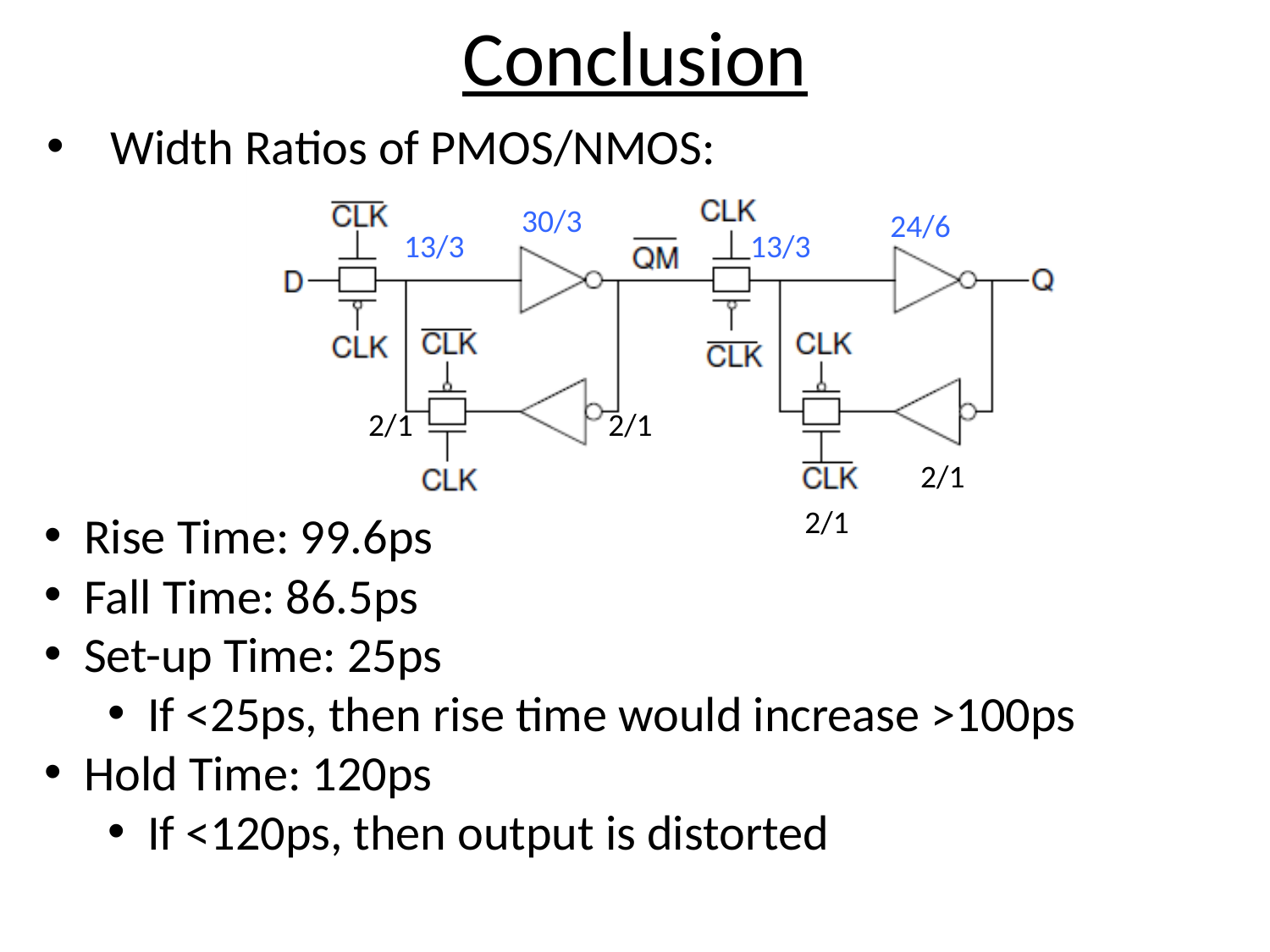

# Conclusion
Width Ratios of PMOS/NMOS:

30/3
24/6
13/3
13/3
2/1
2/1
2/1
2/1
Rise Time: 99.6ps
Fall Time: 86.5ps
Set-up Time: 25ps
If <25ps, then rise time would increase >100ps
Hold Time: 120ps
If <120ps, then output is distorted